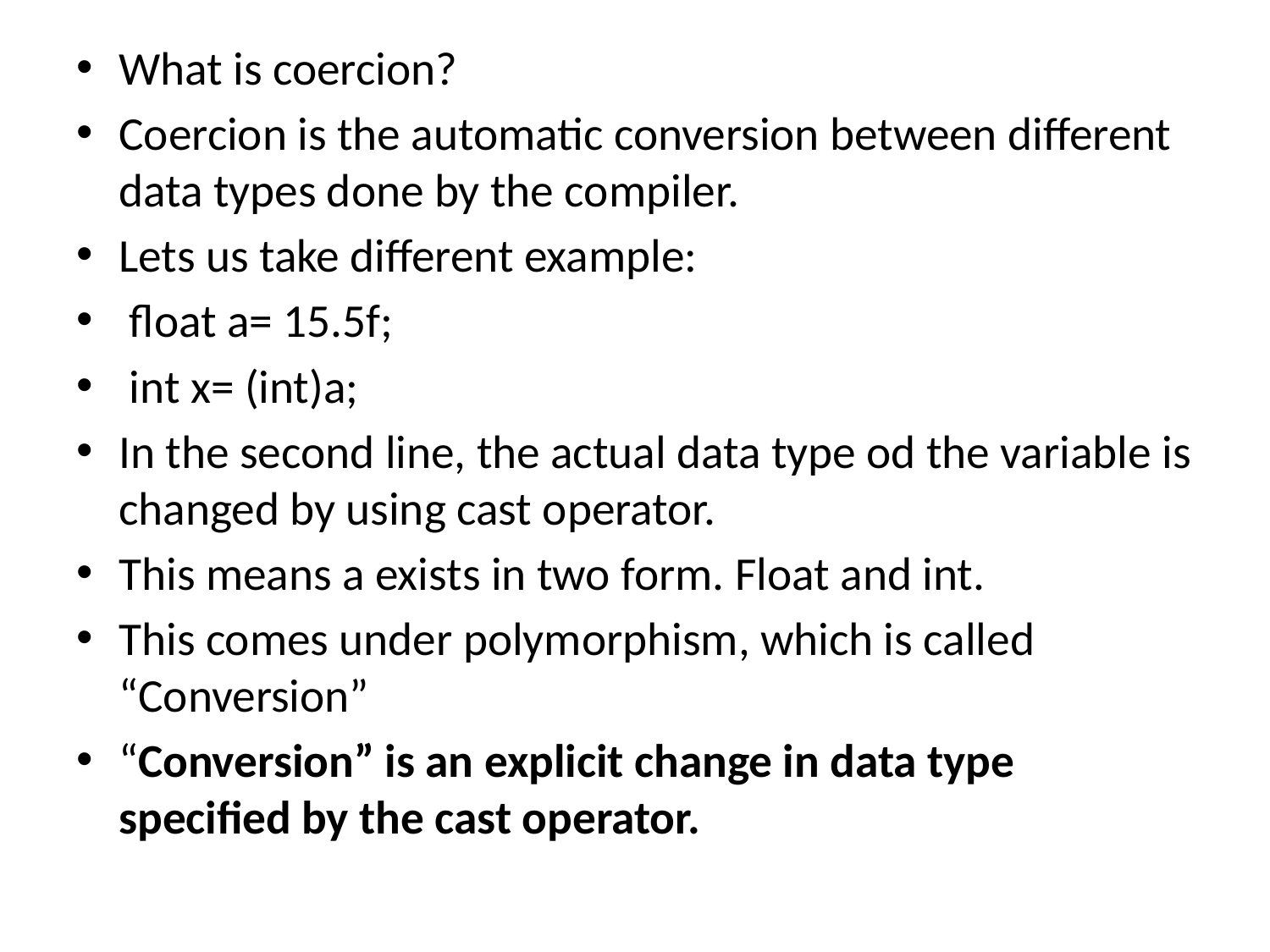

What is coercion?
Coercion is the automatic conversion between different data types done by the compiler.
Lets us take different example:
 float a= 15.5f;
 int x= (int)a;
In the second line, the actual data type od the variable is changed by using cast operator.
This means a exists in two form. Float and int.
This comes under polymorphism, which is called “Conversion”
“Conversion” is an explicit change in data type specified by the cast operator.
#